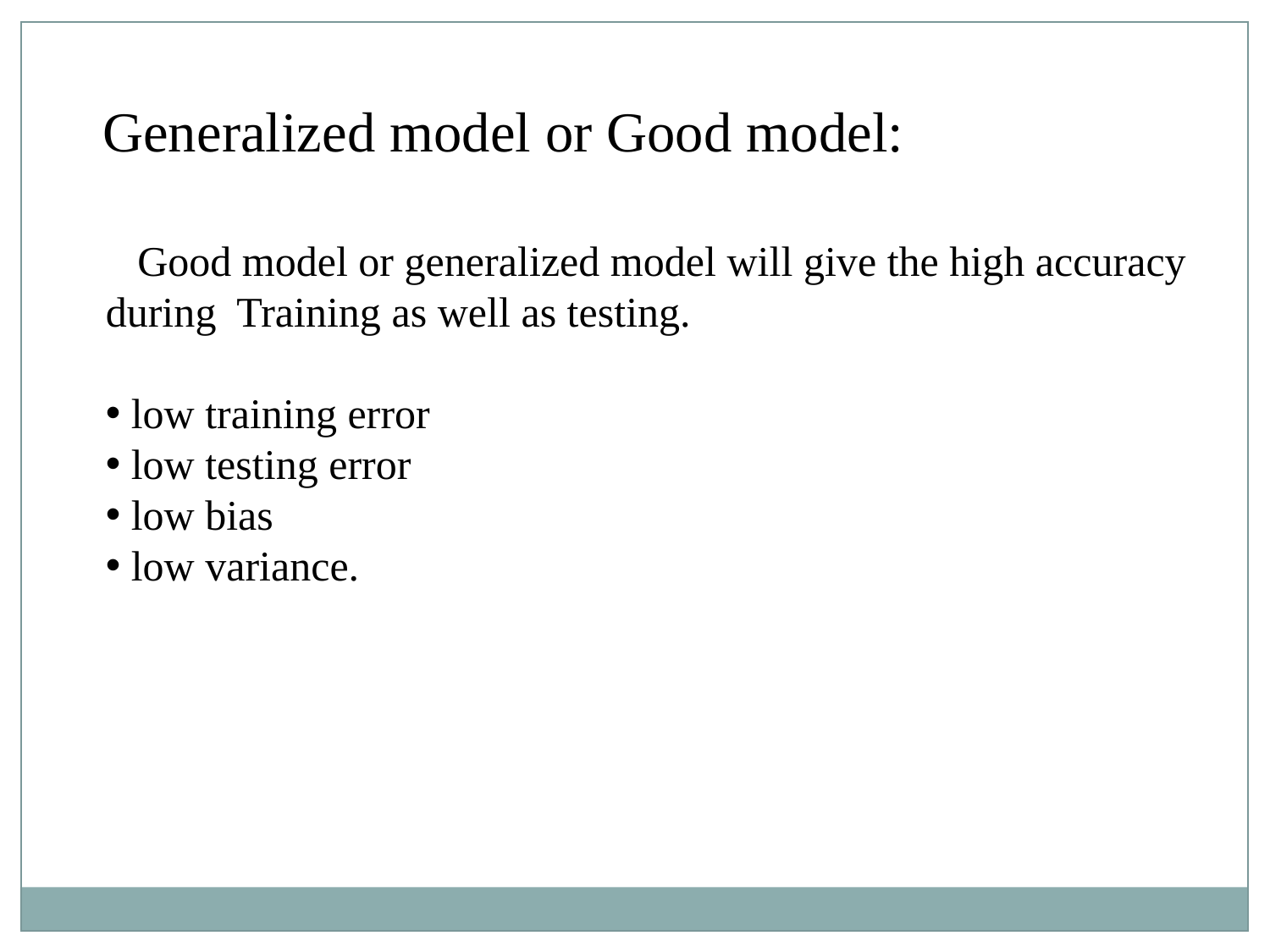

Generalized model or Good model:
   Good model or generalized model will give the high accuracy
during  Training as well as testing.

 low training error
 low testing error
 low bias
 low variance.